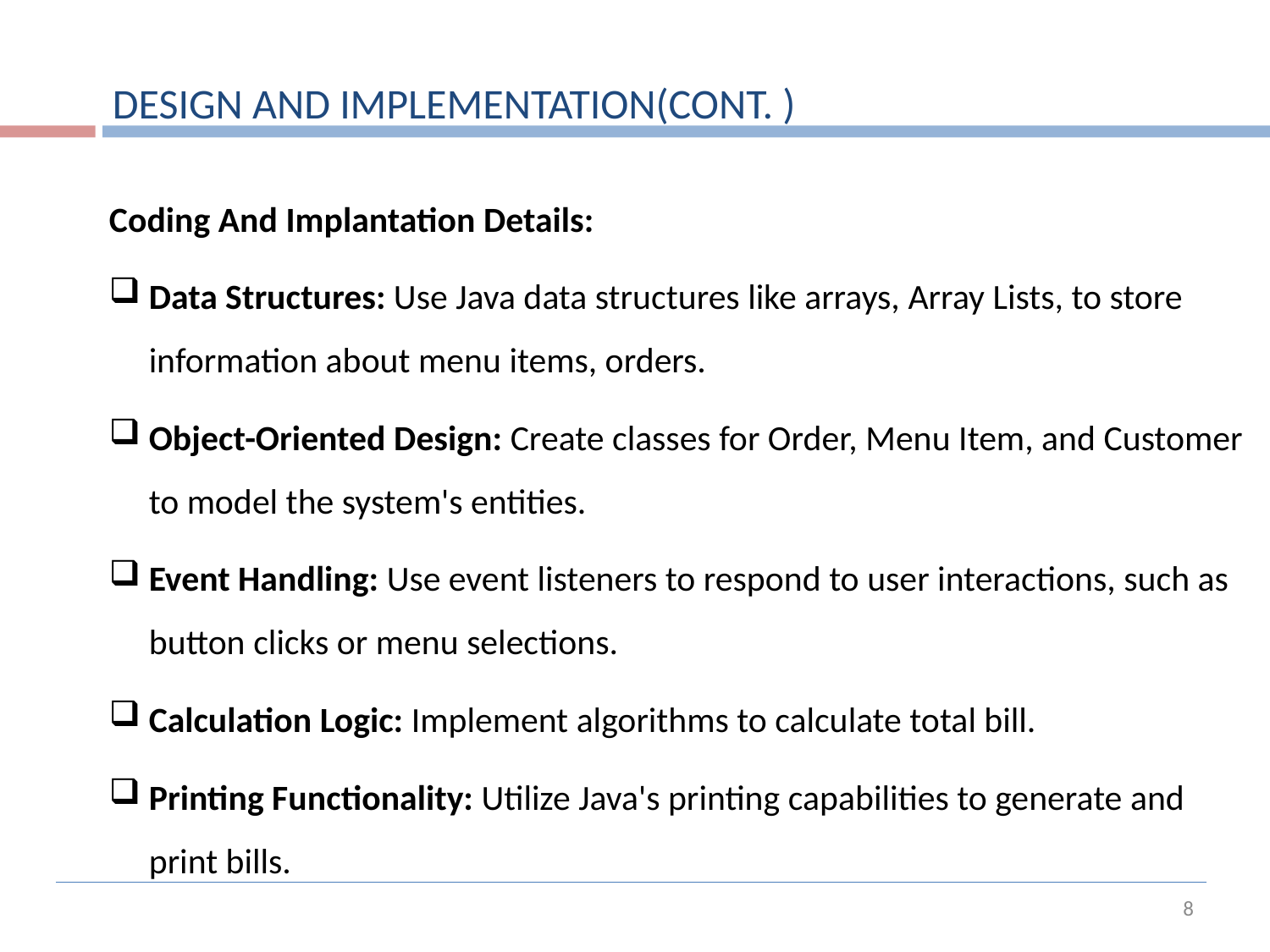

DESIGN AND IMPLEMENTATION(CONT. )

Coding And Implantation Details:
Data Structures: Use Java data structures like arrays, Array Lists, to store information about menu items, orders.
Object-Oriented Design: Create classes for Order, Menu Item, and Customer to model the system's entities.
Event Handling: Use event listeners to respond to user interactions, such as button clicks or menu selections.
Calculation Logic: Implement algorithms to calculate total bill.
Printing Functionality: Utilize Java's printing capabilities to generate and print bills.

8